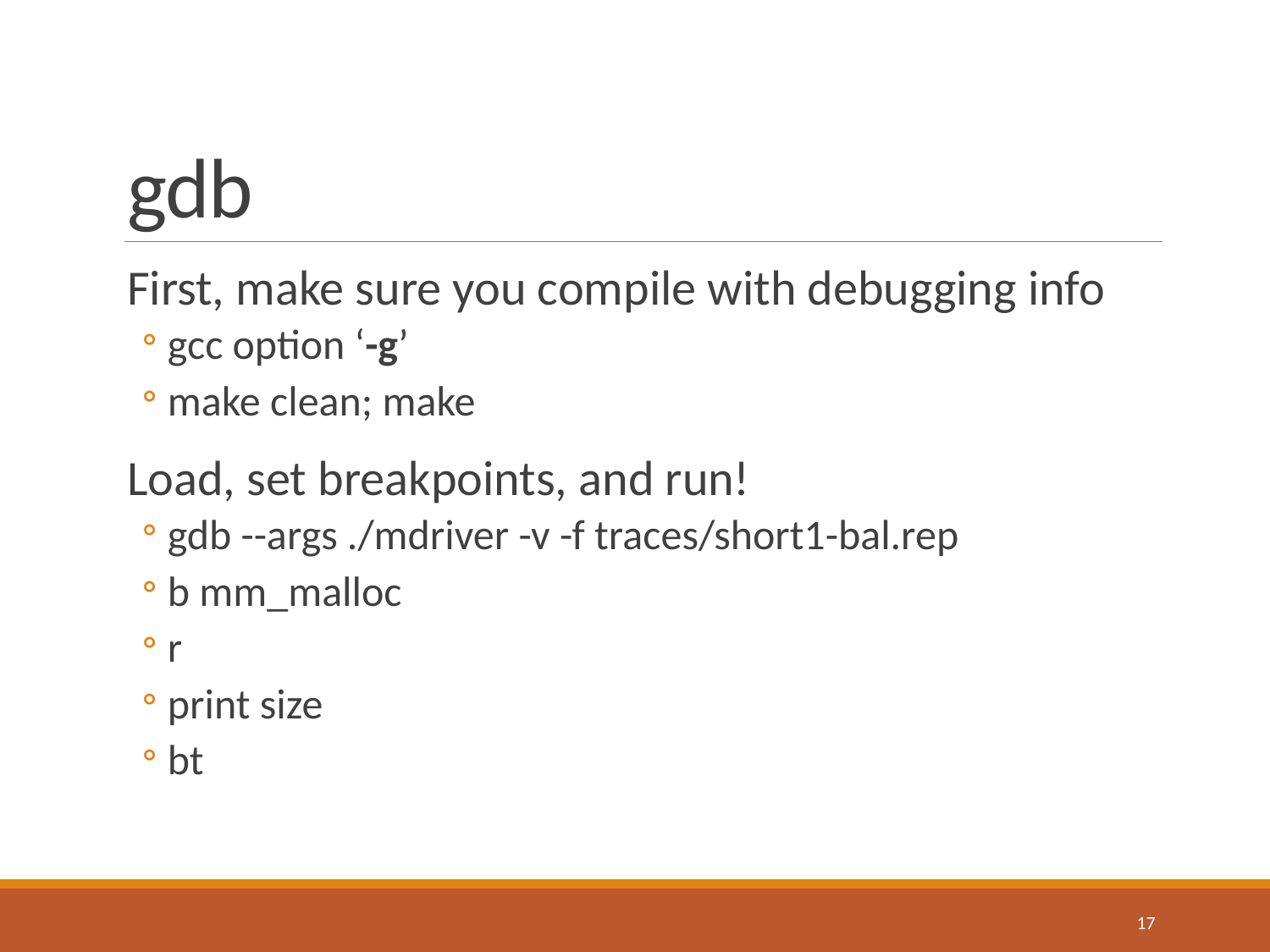

# gdb
First, make sure you compile with debugging info
gcc option ‘-g’
make clean; make
Load, set breakpoints, and run!
gdb --args ./mdriver -v -f traces/short1-bal.rep
b mm_malloc
r
print size
bt

17